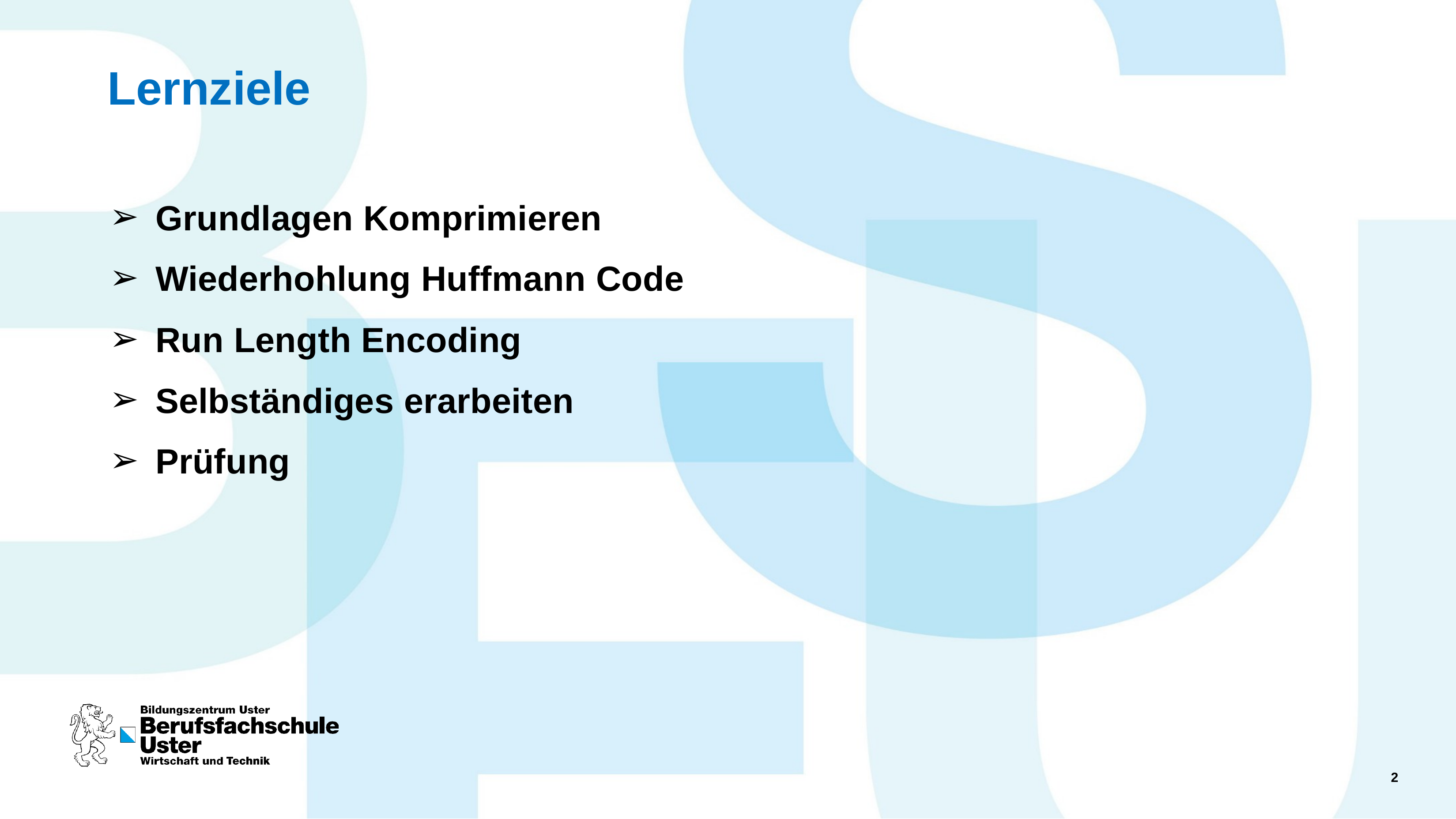

# Lernziele
Grundlagen Komprimieren
Wiederhohlung Huffmann Code
Run Length Encoding
Selbständiges erarbeiten
Prüfung

Johan Oelen | Modul 114
Johan Oelen| Modul 146 | Uster, 2017

2